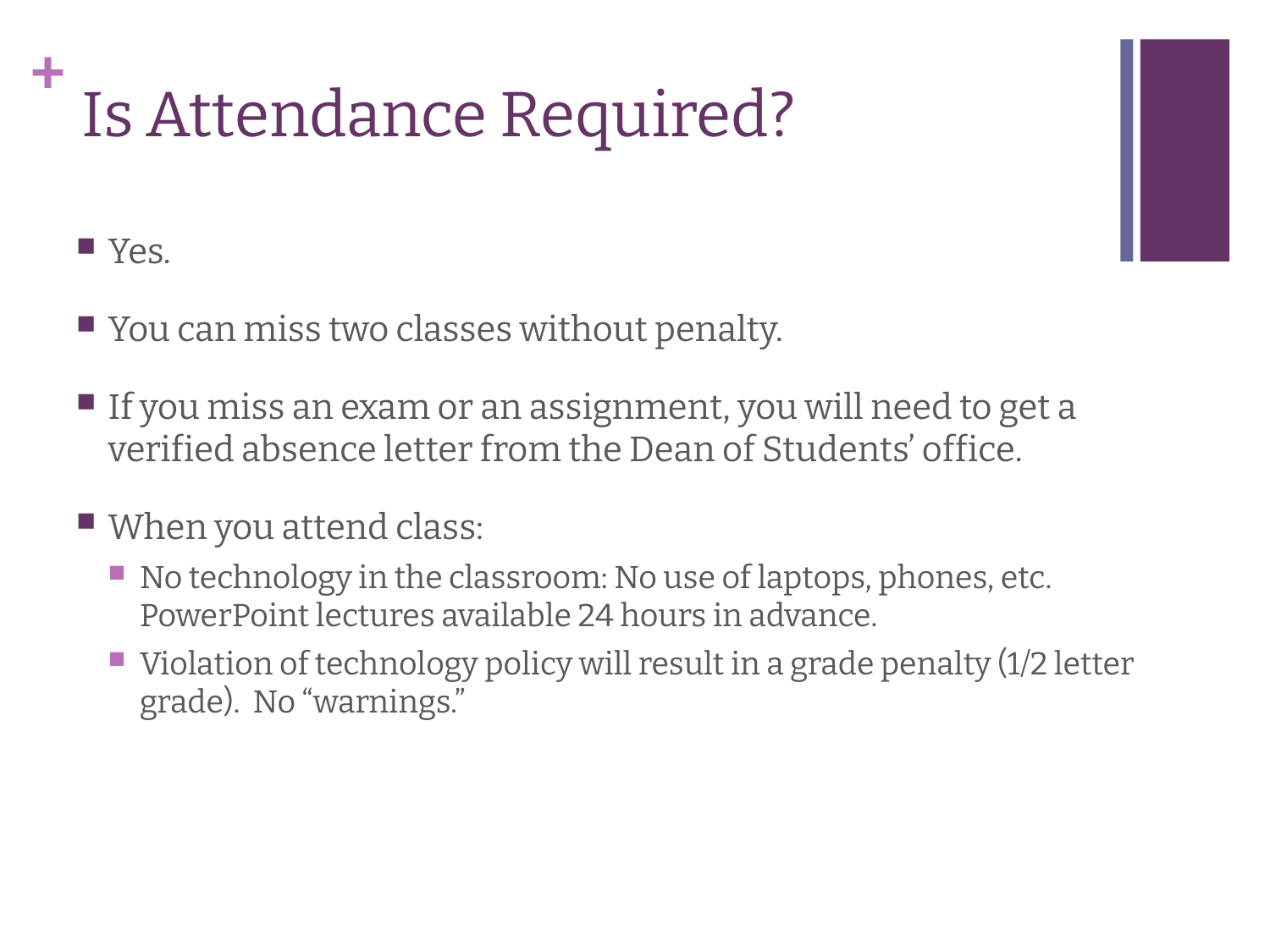

# Is Attendance Required?
Yes.
You can miss two classes without penalty.
If you miss an exam or an assignment, you will need to get a verified absence letter from the Dean of Students’ office.
When you attend class:
No technology in the classroom: No use of laptops, phones, etc.  PowerPoint lectures available 24 hours in advance.
Violation of technology policy will result in a grade penalty (1/2 letter grade).  No “warnings.”